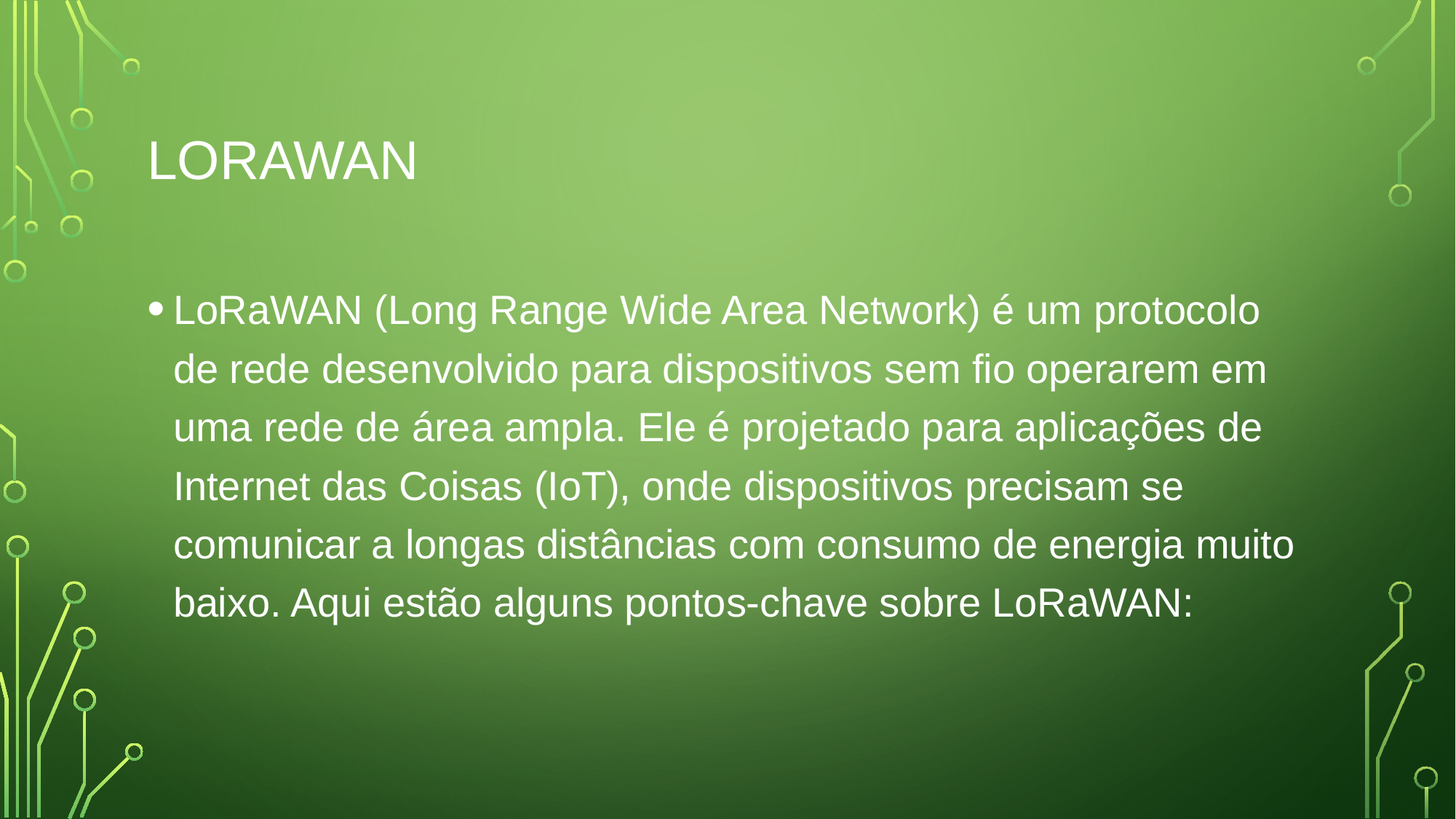

# Lorawan
LoRaWAN (Long Range Wide Area Network) é um protocolo de rede desenvolvido para dispositivos sem fio operarem em uma rede de área ampla. Ele é projetado para aplicações de Internet das Coisas (IoT), onde dispositivos precisam se comunicar a longas distâncias com consumo de energia muito baixo. Aqui estão alguns pontos-chave sobre LoRaWAN: